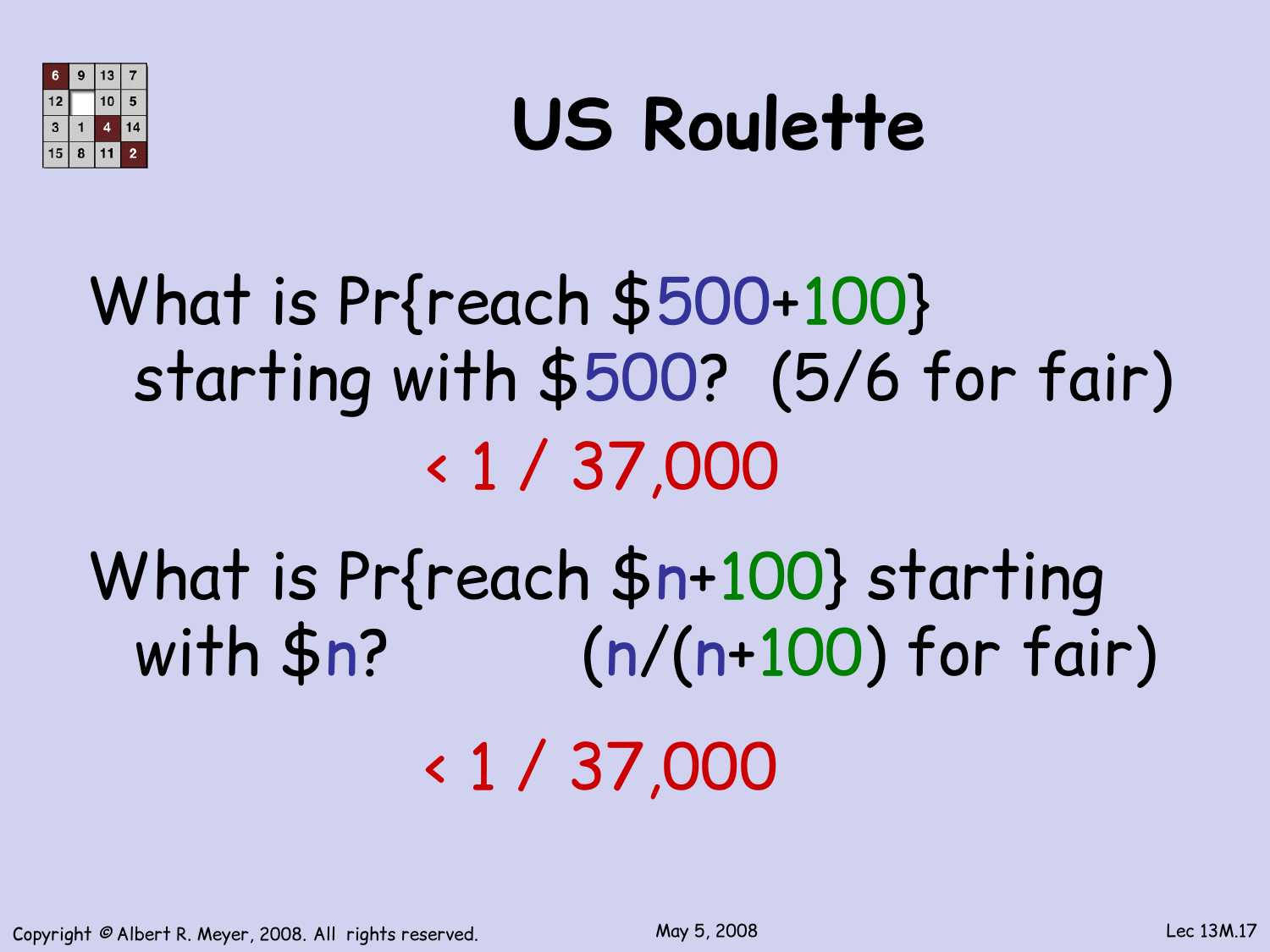

# US Roulette
What is Pr{reach $500+100} starting with $500?  (5/6 for fair)
< 1 / 37,000
What is Pr{reach $n+100} starting with $n?          (n/(n+100) for fair)
< 1 / 37,000
Copyright © Albert R. Meyer, 2008. All  rights reserved.

May 5, 2008
Lec 13M.17